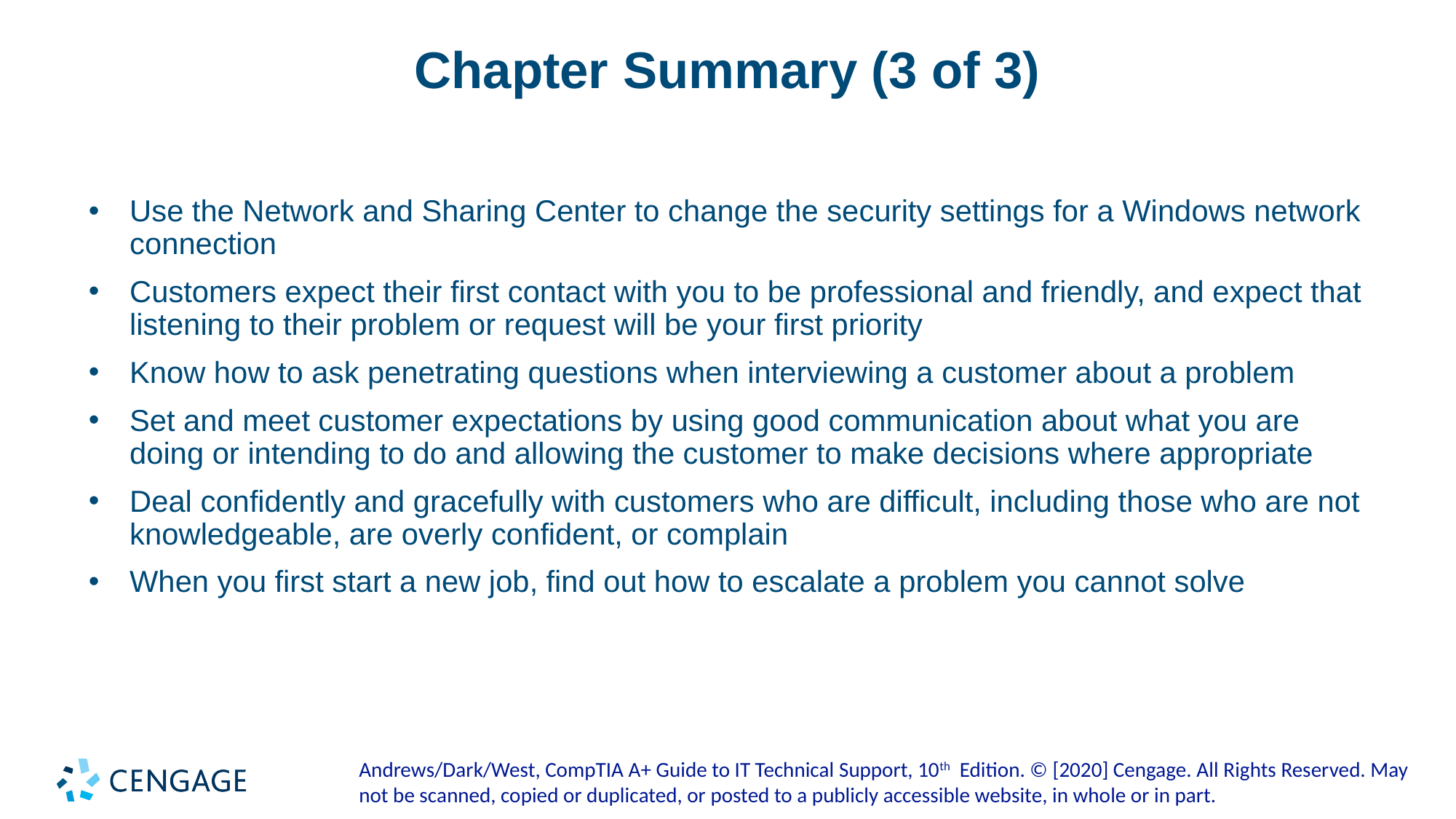

# Chapter Summary (3 of 3)
Use the Network and Sharing Center to change the security settings for a Windows network connection
Customers expect their first contact with you to be professional and friendly, and expect that listening to their problem or request will be your first priority
Know how to ask penetrating questions when interviewing a customer about a problem
Set and meet customer expectations by using good communication about what you are doing or intending to do and allowing the customer to make decisions where appropriate
Deal confidently and gracefully with customers who are difficult, including those who are not knowledgeable, are overly confident, or complain
When you first start a new job, find out how to escalate a problem you cannot solve